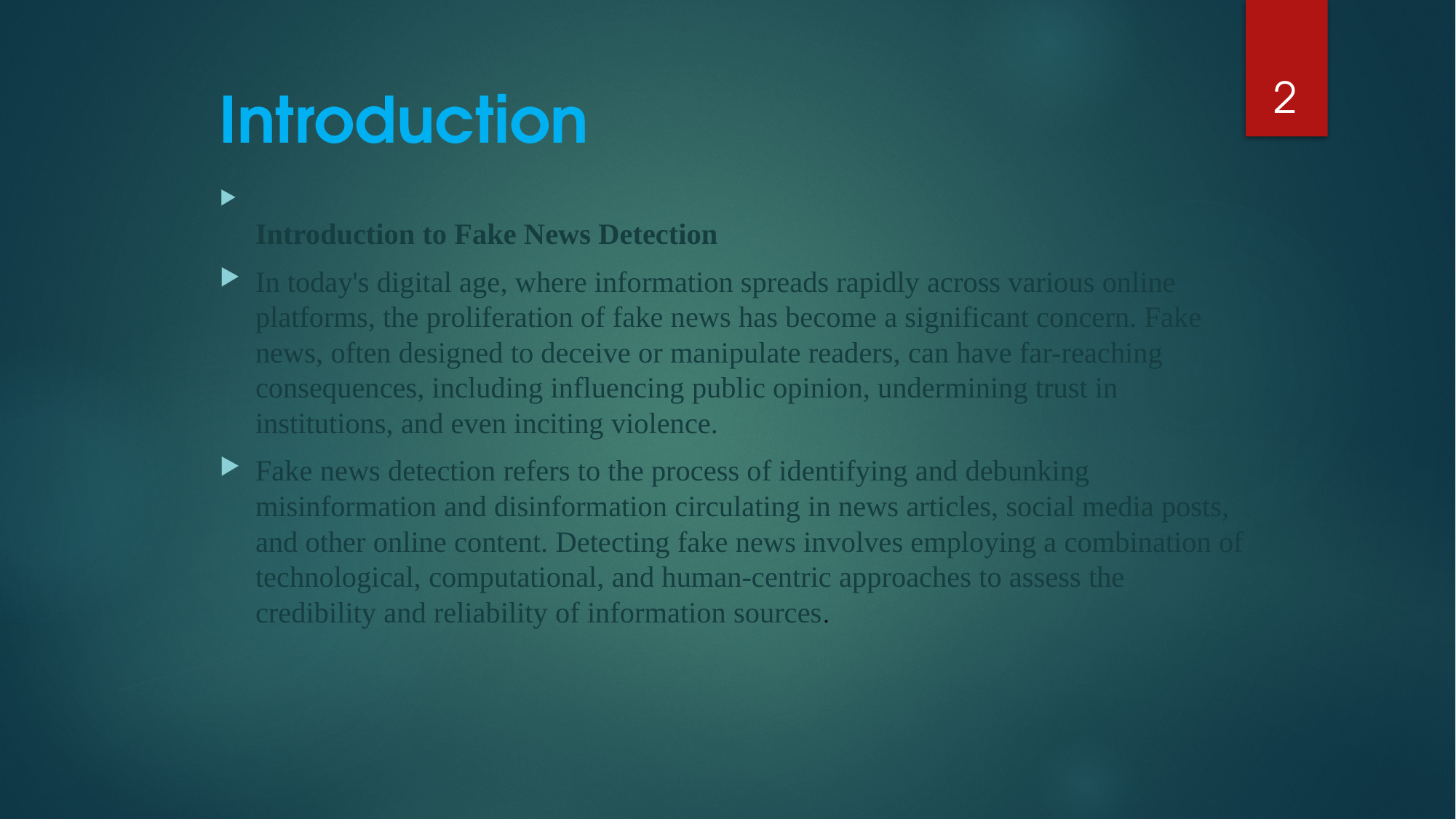

2
# Introduction
Introduction to Fake News Detection
In today's digital age, where information spreads rapidly across various online platforms, the proliferation of fake news has become a significant concern. Fake news, often designed to deceive or manipulate readers, can have far-reaching consequences, including influencing public opinion, undermining trust in institutions, and even inciting violence.
Fake news detection refers to the process of identifying and debunking misinformation and disinformation circulating in news articles, social media posts, and other online content. Detecting fake news involves employing a combination of technological, computational, and human-centric approaches to assess the credibility and reliability of information sources.